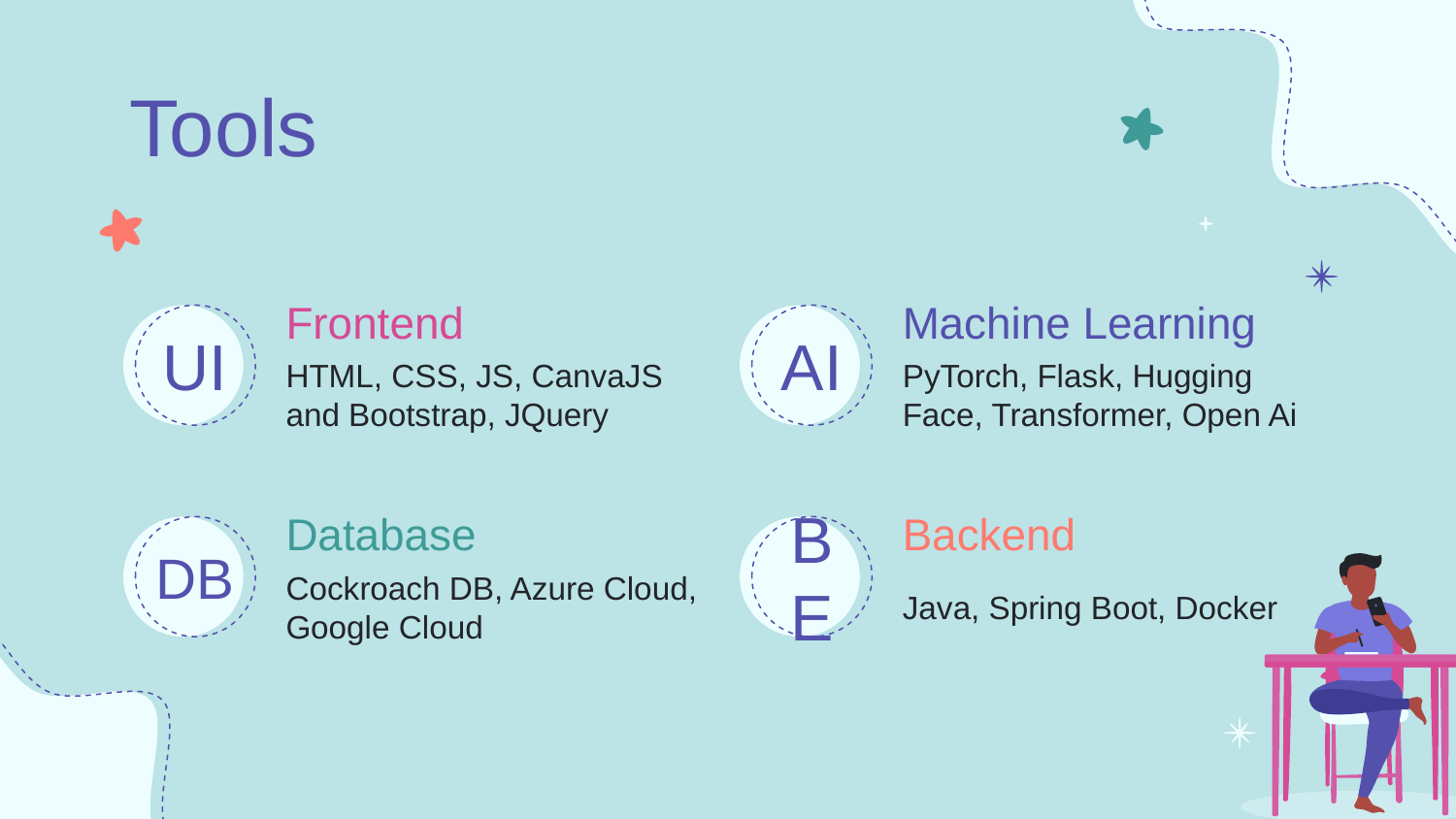

# Tools
Frontend
Machine Learning

UI
AI
HTML, CSS, JS, CanvaJS and Bootstrap, JQuery
PyTorch, Flask, Hugging Face, Transformer, Open Ai
Database
Backend

DB
BE

Cockroach DB, Azure Cloud, Google Cloud
Java, Spring Boot, Docker